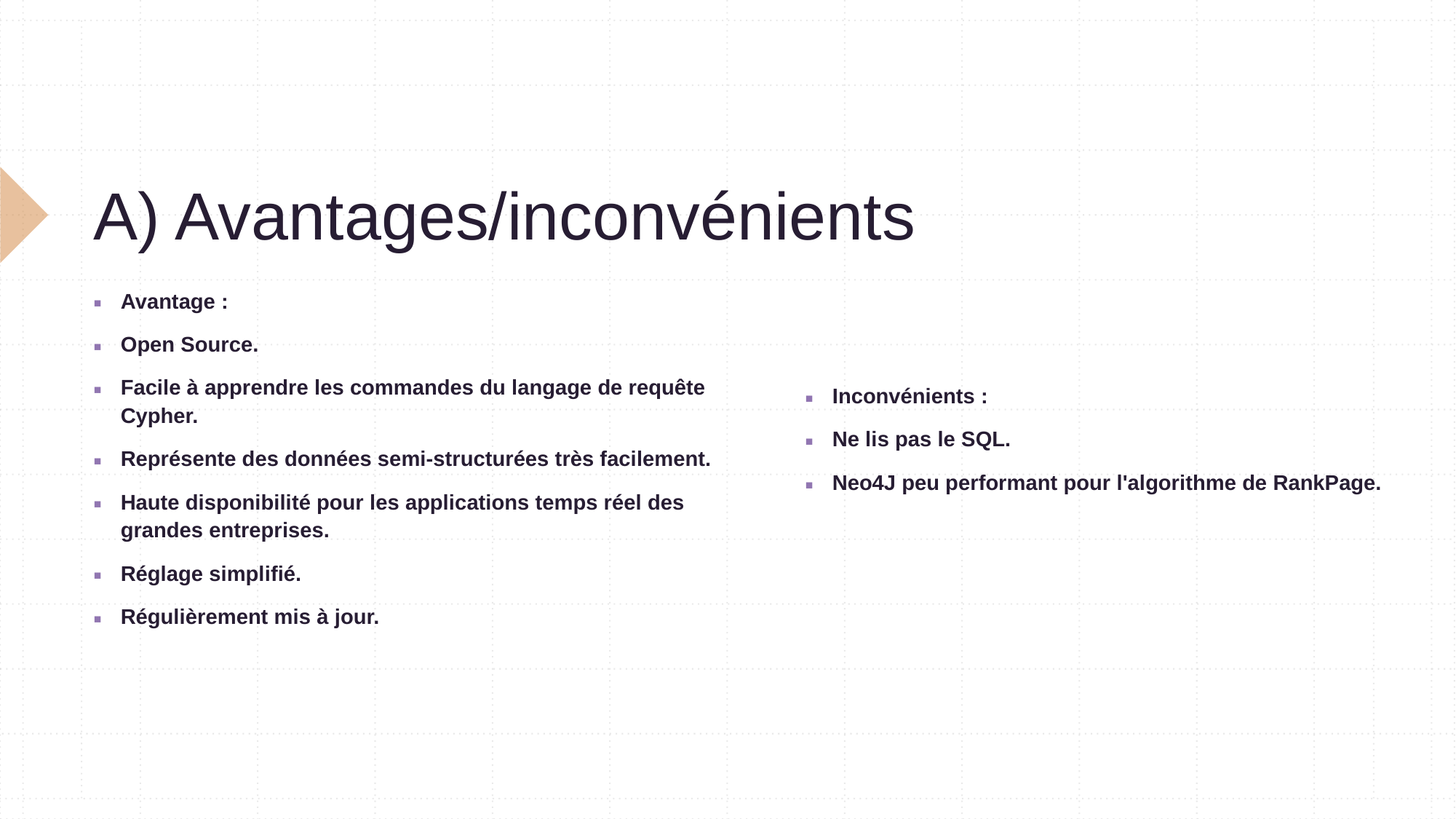

# A) Avantages/inconvénients
Avantage :
Open Source.
Facile à apprendre les commandes du langage de requête Cypher.
Représente des données semi-structurées très facilement.
Haute disponibilité pour les applications temps réel des grandes entreprises.
Réglage simplifié.
Régulièrement mis à jour.

Inconvénients :
Ne lis pas le SQL.
Neo4J peu performant pour l'algorithme de RankPage.